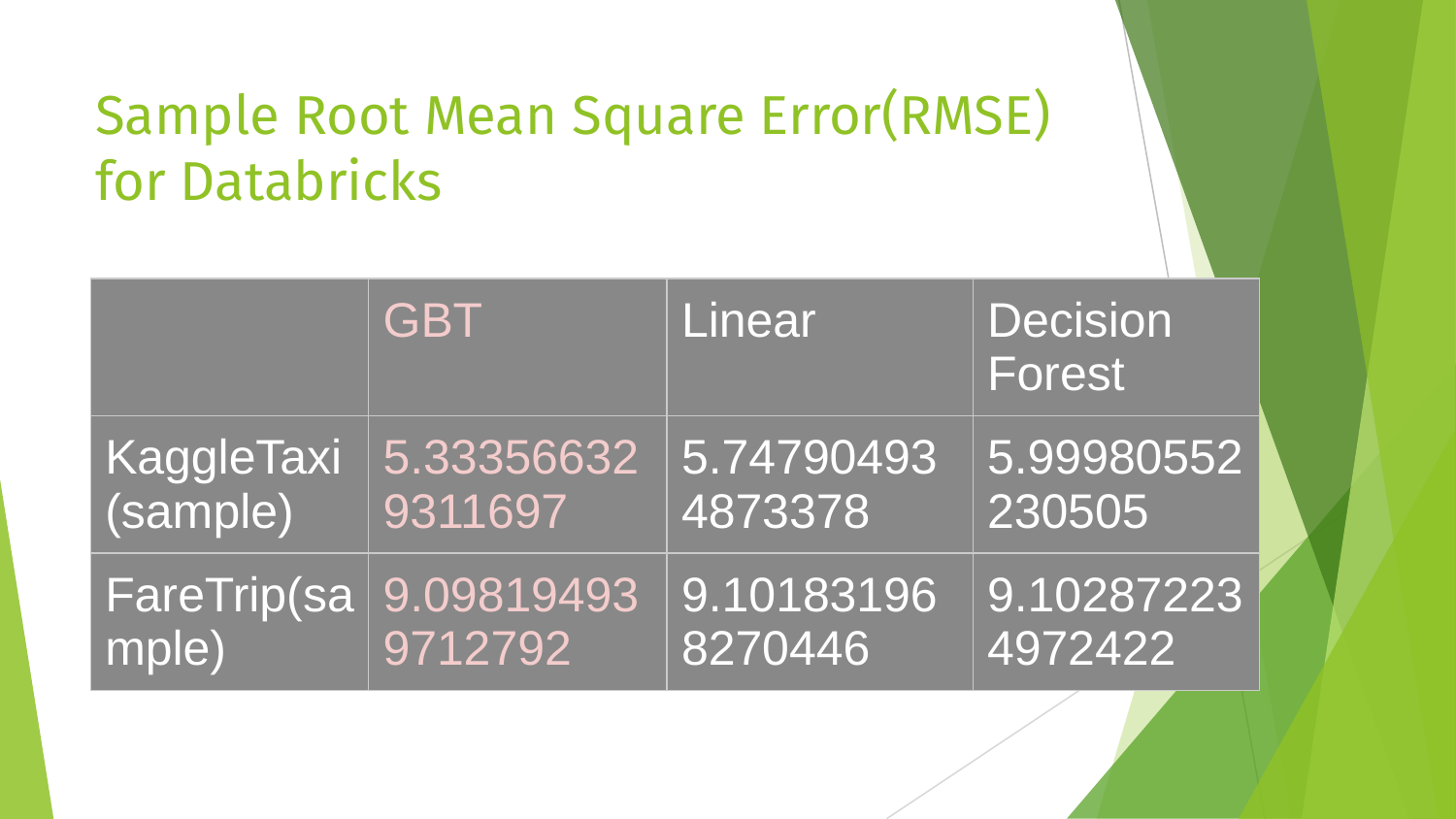

# Sample Root Mean Square Error(RMSE) for Databricks
|  | GBT | Linear | Decision Forest |
| --- | --- | --- | --- |
| KaggleTaxi(sample) | 5.333566329311697 | 5.747904934873378 | 5.99980552230505 |
| FareTrip(sample) | 9.098194939712792 | 9.101831968270446 | 9.102872234972422 |